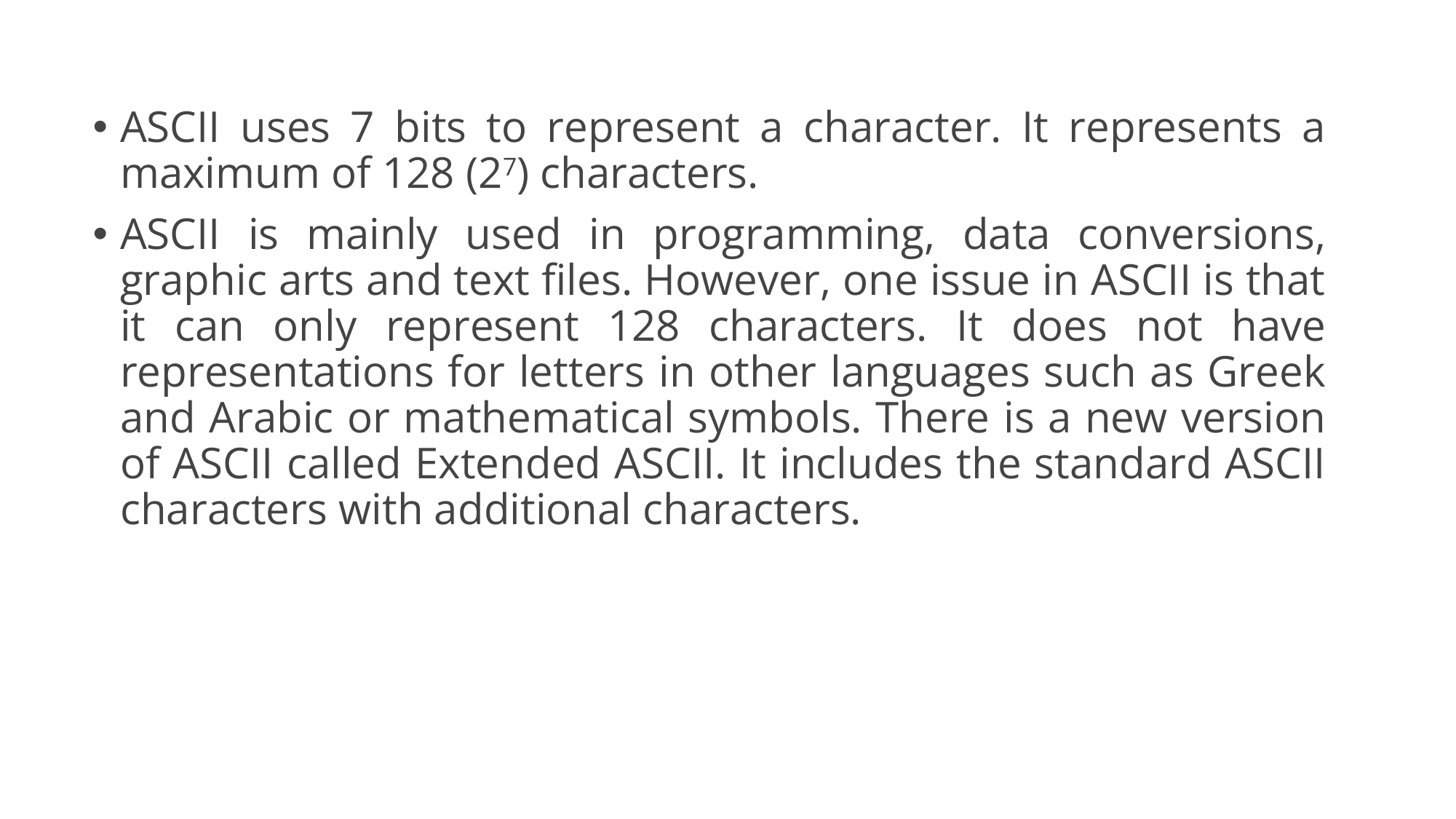

ASCII uses 7 bits to represent a character. It represents a maximum of 128 (27) characters.
ASCII is mainly used in programming, data conversions, graphic arts and text files. However, one issue in ASCII is that it can only represent 128 characters. It does not have representations for letters in other languages such as Greek and Arabic or mathematical symbols. There is a new version of ASCII called Extended ASCII. It includes the standard ASCII characters with additional characters.